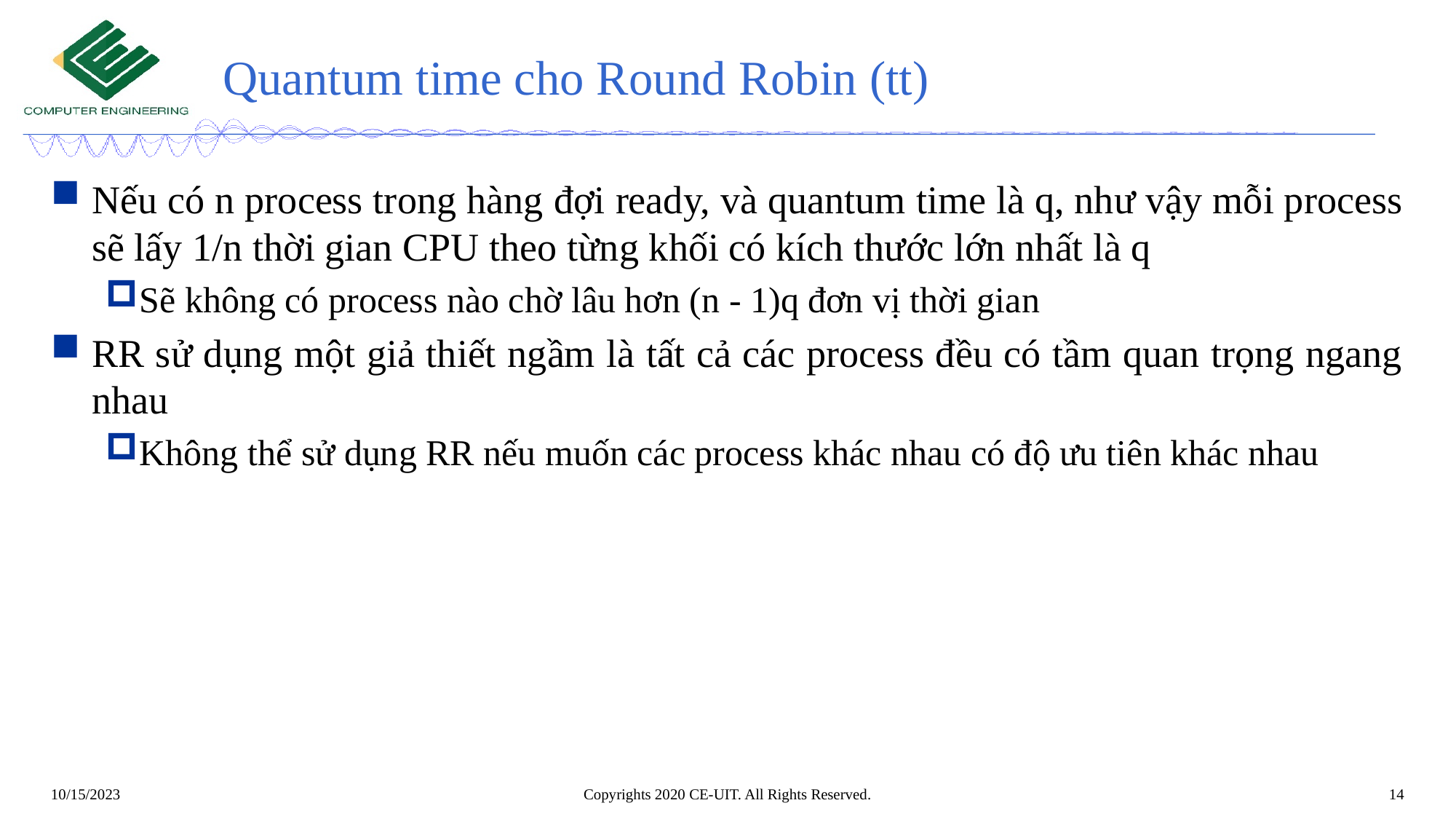

# Quantum time cho Round Robin (tt)
Nếu có n process trong hàng đợi ready, và quantum time là q, như vậy mỗi process sẽ lấy 1/n thời gian CPU theo từng khối có kích thước lớn nhất là q
Sẽ không có process nào chờ lâu hơn (n - 1)q đơn vị thời gian
RR sử dụng một giả thiết ngầm là tất cả các process đều có tầm quan trọng ngang nhau
Không thể sử dụng RR nếu muốn các process khác nhau có độ ưu tiên khác nhau
Copyrights 2020 CE-UIT. All Rights Reserved.
14
10/15/2023